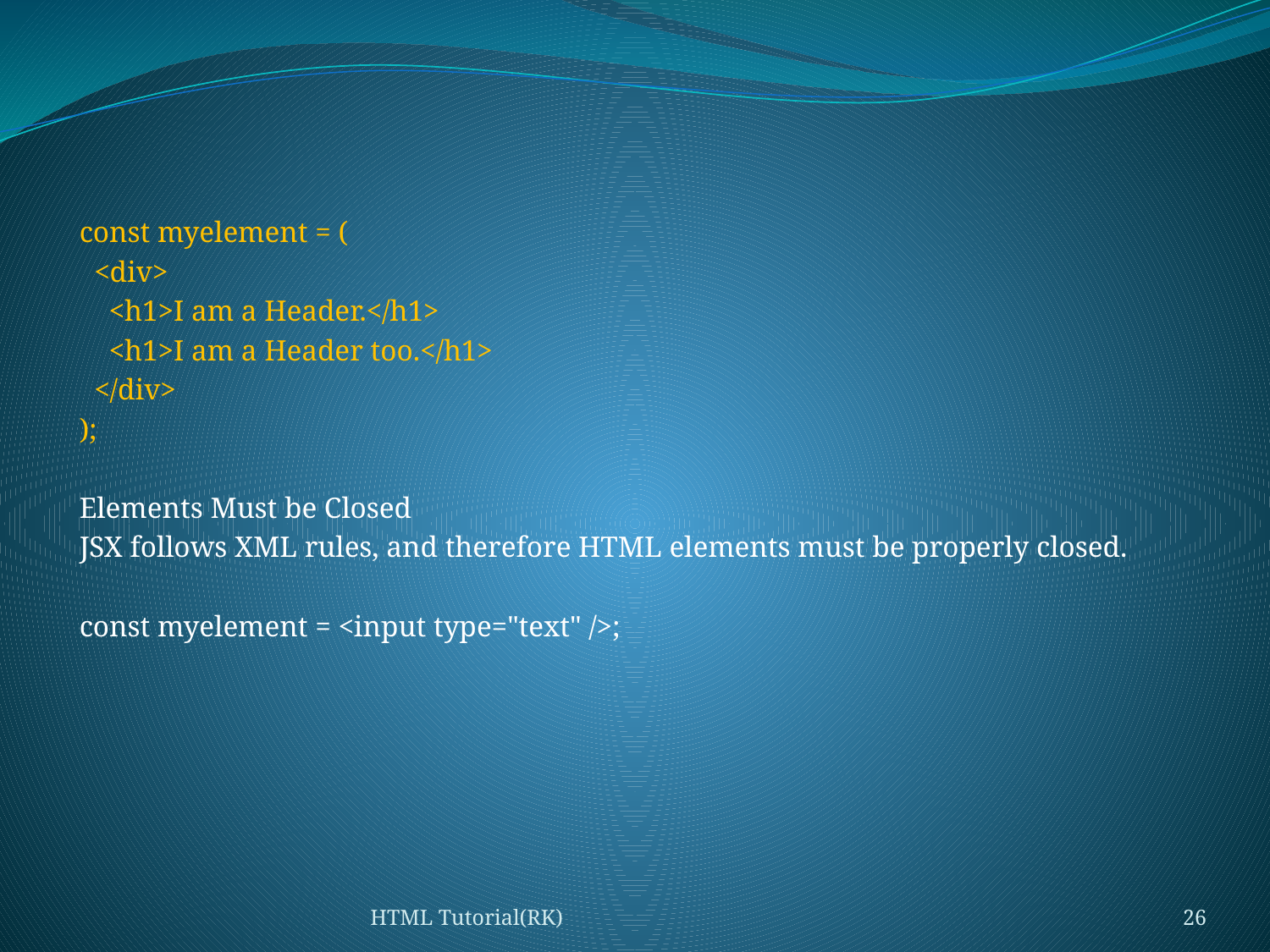

#
const myelement = (
  <div>
    <h1>I am a Header.</h1>
    <h1>I am a Header too.</h1>
  </div>
);

Elements Must be Closed
JSX follows XML rules, and therefore HTML elements must be properly closed.

const myelement = <input type="text" />;
HTML Tutorial(RK)
26